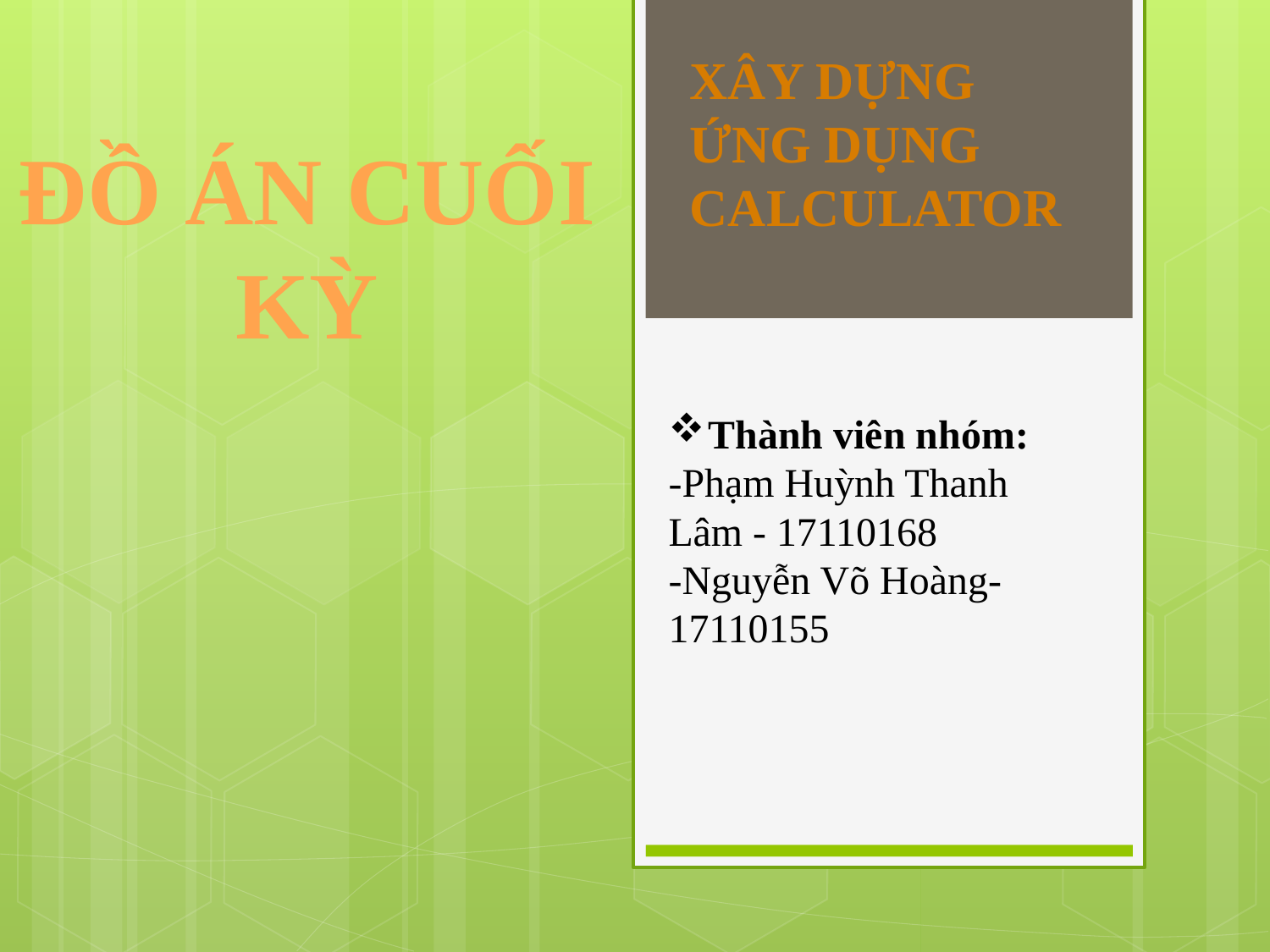

XÂY DỰNG ỨNG DỤNG CALCULATOR
ĐỒ ÁN CUỐI KỲ
Thành viên nhóm:
-Phạm Huỳnh Thanh Lâm - 17110168
-Nguyễn Võ Hoàng- 17110155